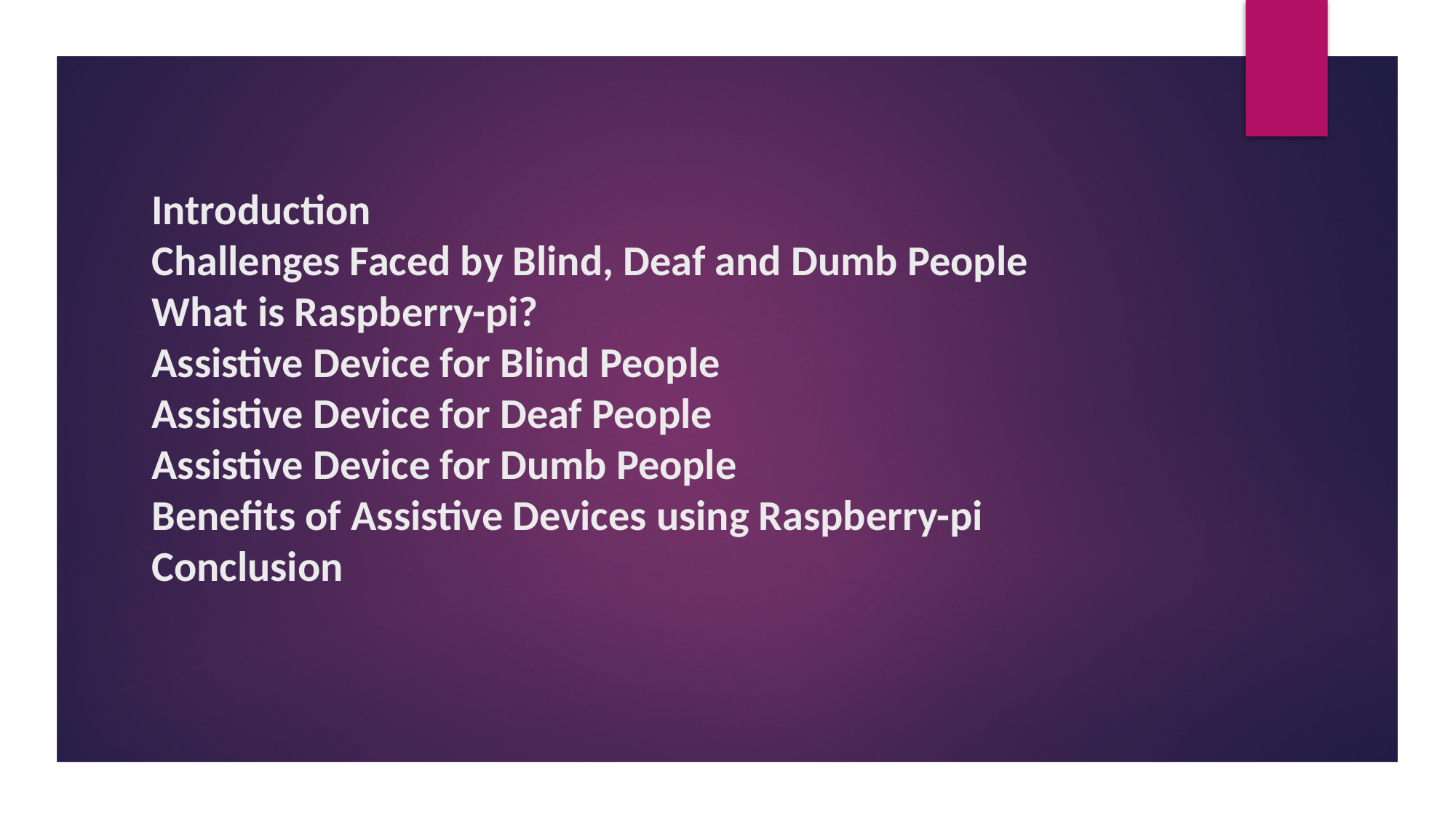

# Introduction Challenges Faced by Blind, Deaf and Dumb People What is Raspberry-pi? Assistive Device for Blind People Assistive Device for Deaf People Assistive Device for Dumb People Benefits of Assistive Devices using Raspberry-pi Conclusion